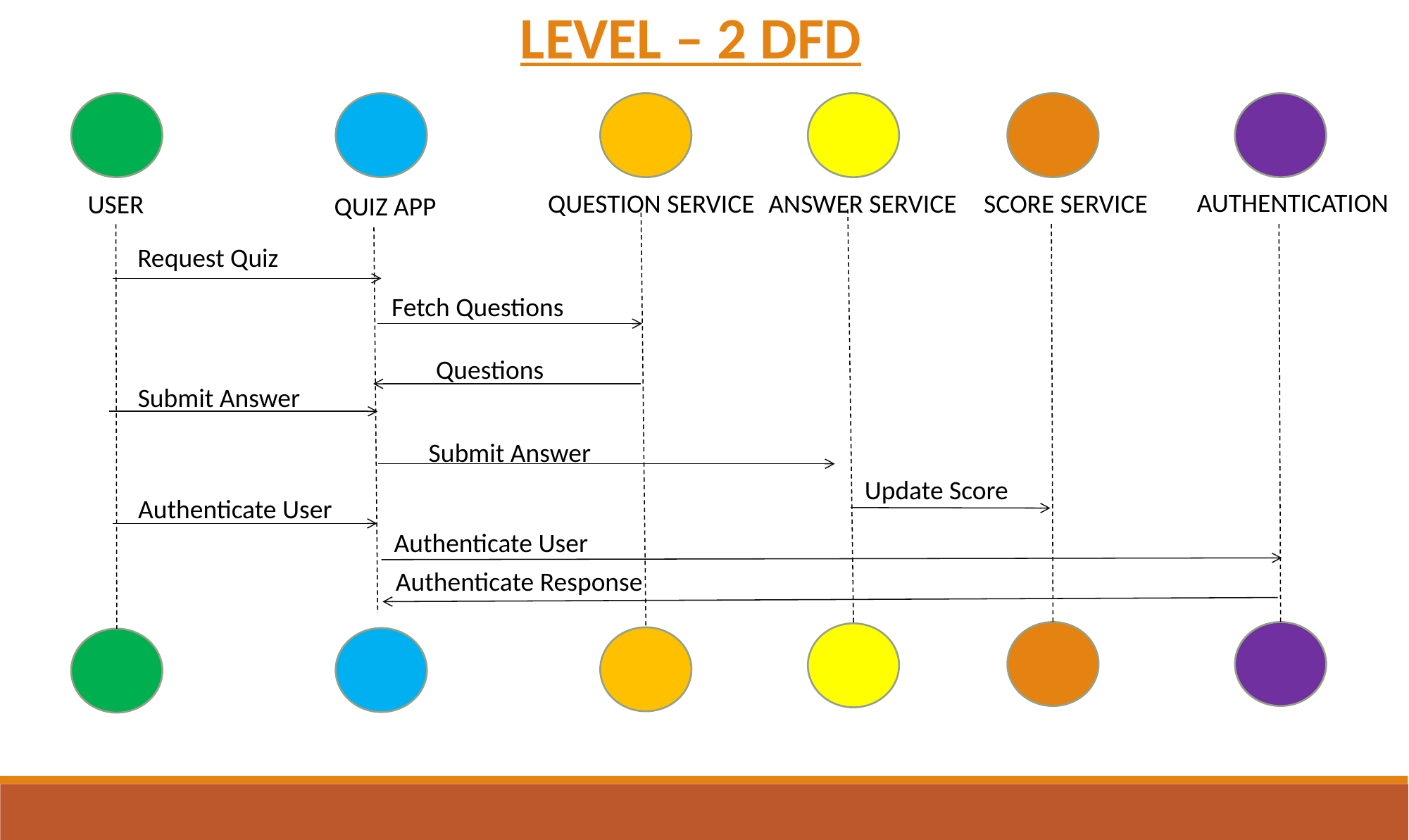

LEVEL – 2 DFD

AUTHENTICATION
ANSWER SERVICE
QUESTION SERVICE
SCORE SERVICE
USER
QUIZ APP
Request Quiz
Fetch Questions
Questions
Submit Answer
Submit Answer
Update Score
Authenticate User
Authenticate User
Authenticate Response